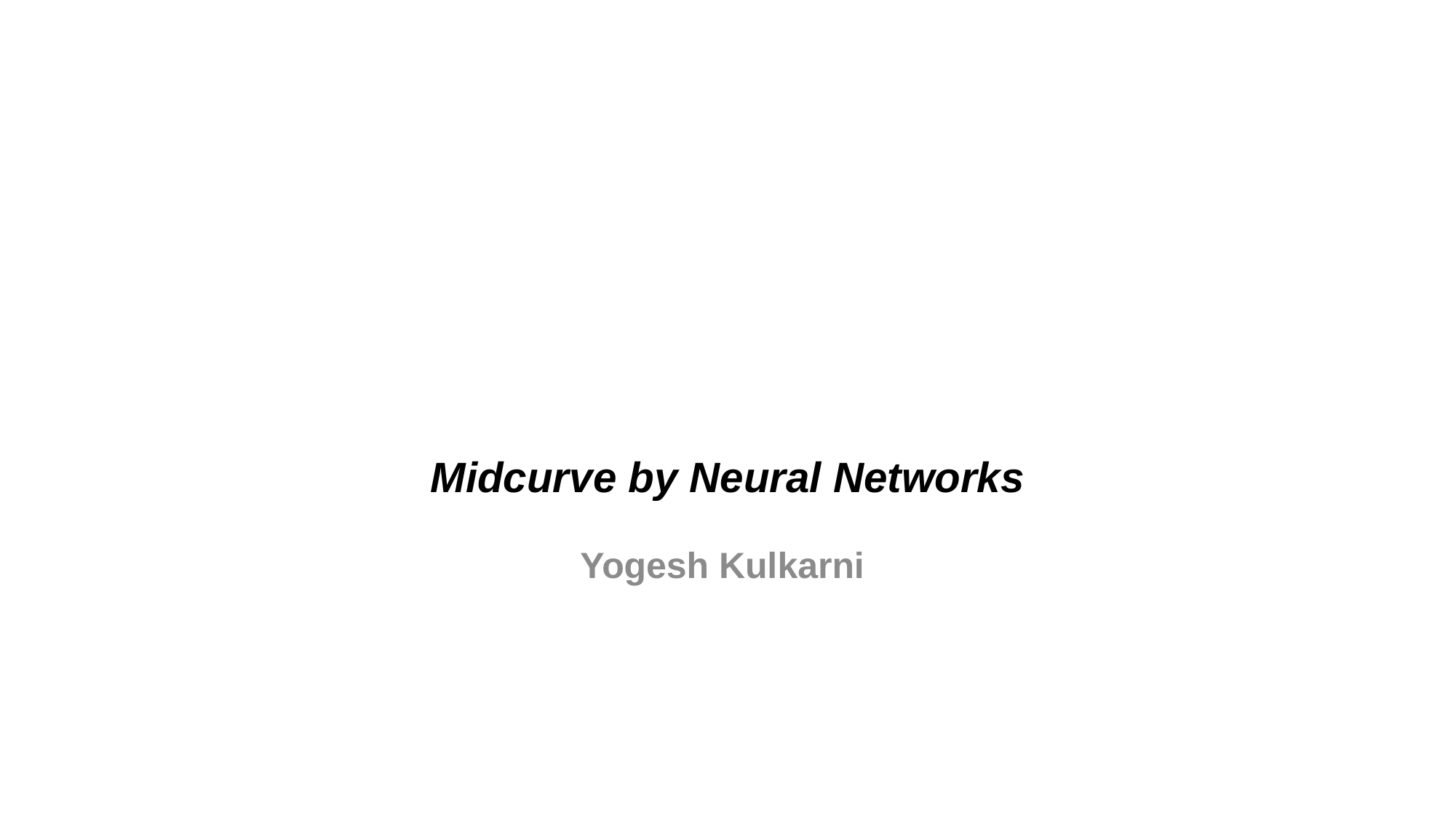

# Midcurve by Neural Networks
Yogesh Kulkarni